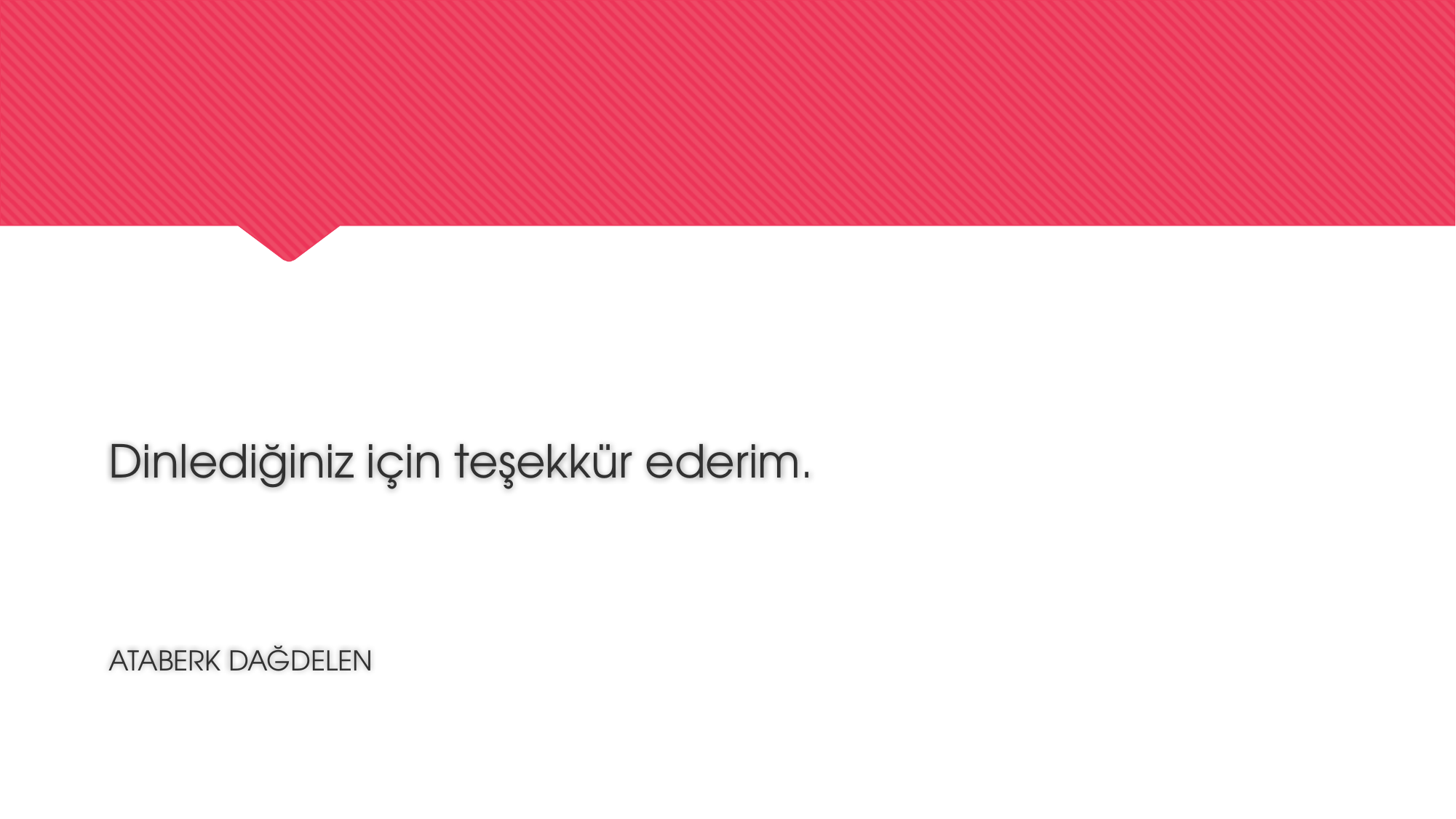

#
Dinlediğiniz için teşekkür ederim.

ATABERK DAĞDELEN